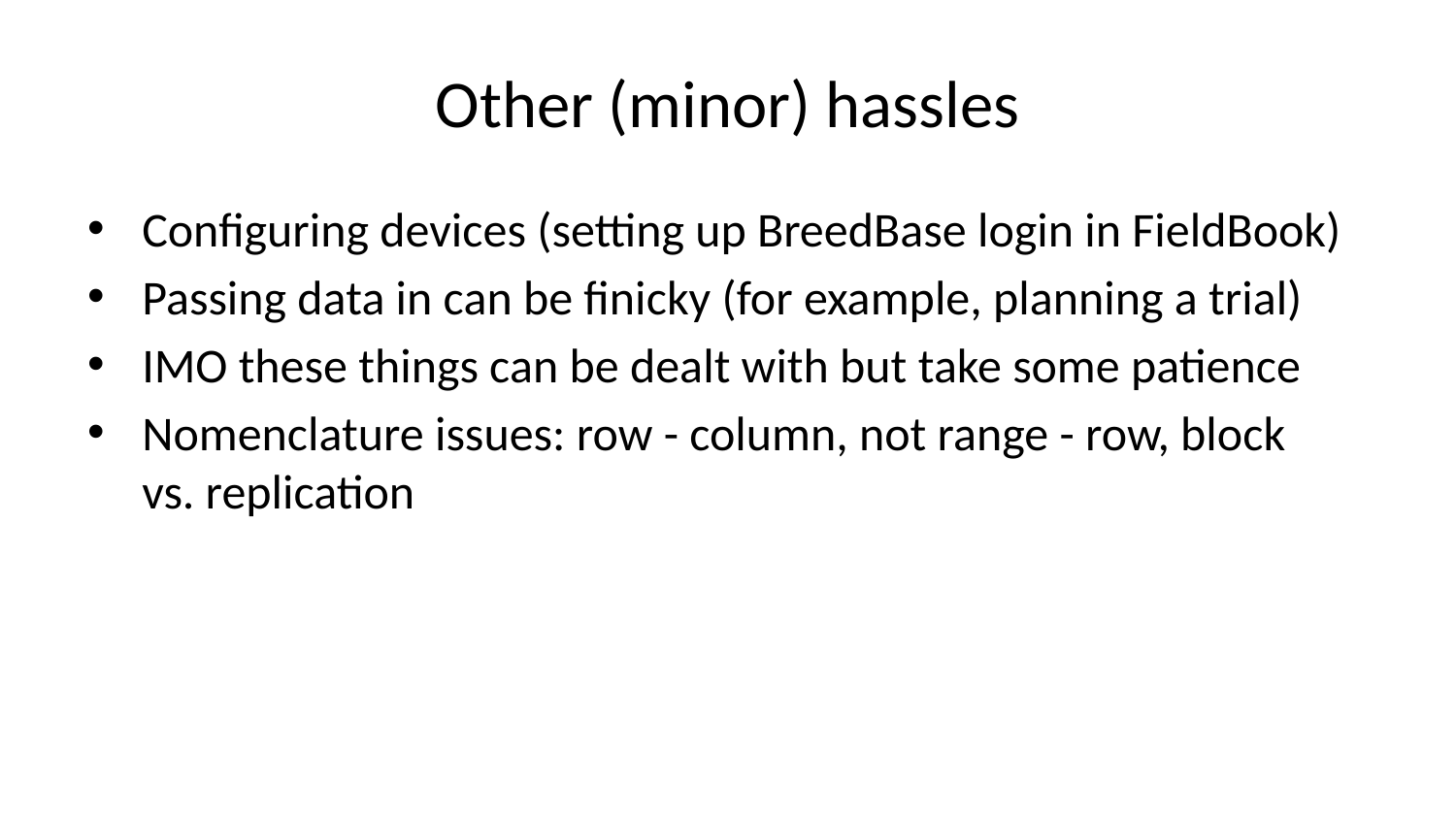

# Other (minor) hassles
Configuring devices (setting up BreedBase login in FieldBook)
Passing data in can be finicky (for example, planning a trial)
IMO these things can be dealt with but take some patience
Nomenclature issues: row - column, not range - row, block vs. replication